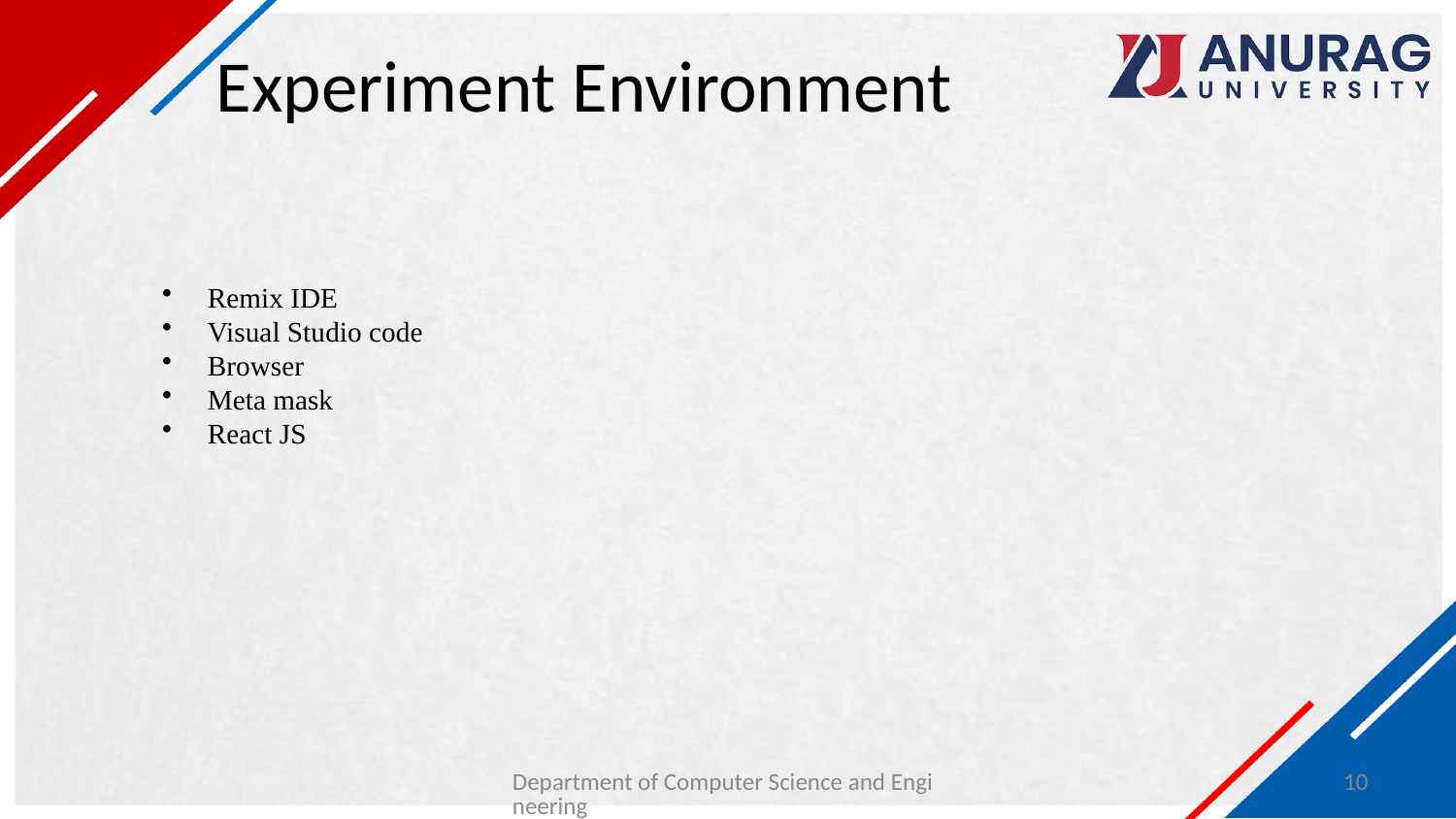

# Experiment Environment
Remix IDE
Visual Studio code
Browser
Meta mask
React JS

Department of Computer Science and Engineering
10